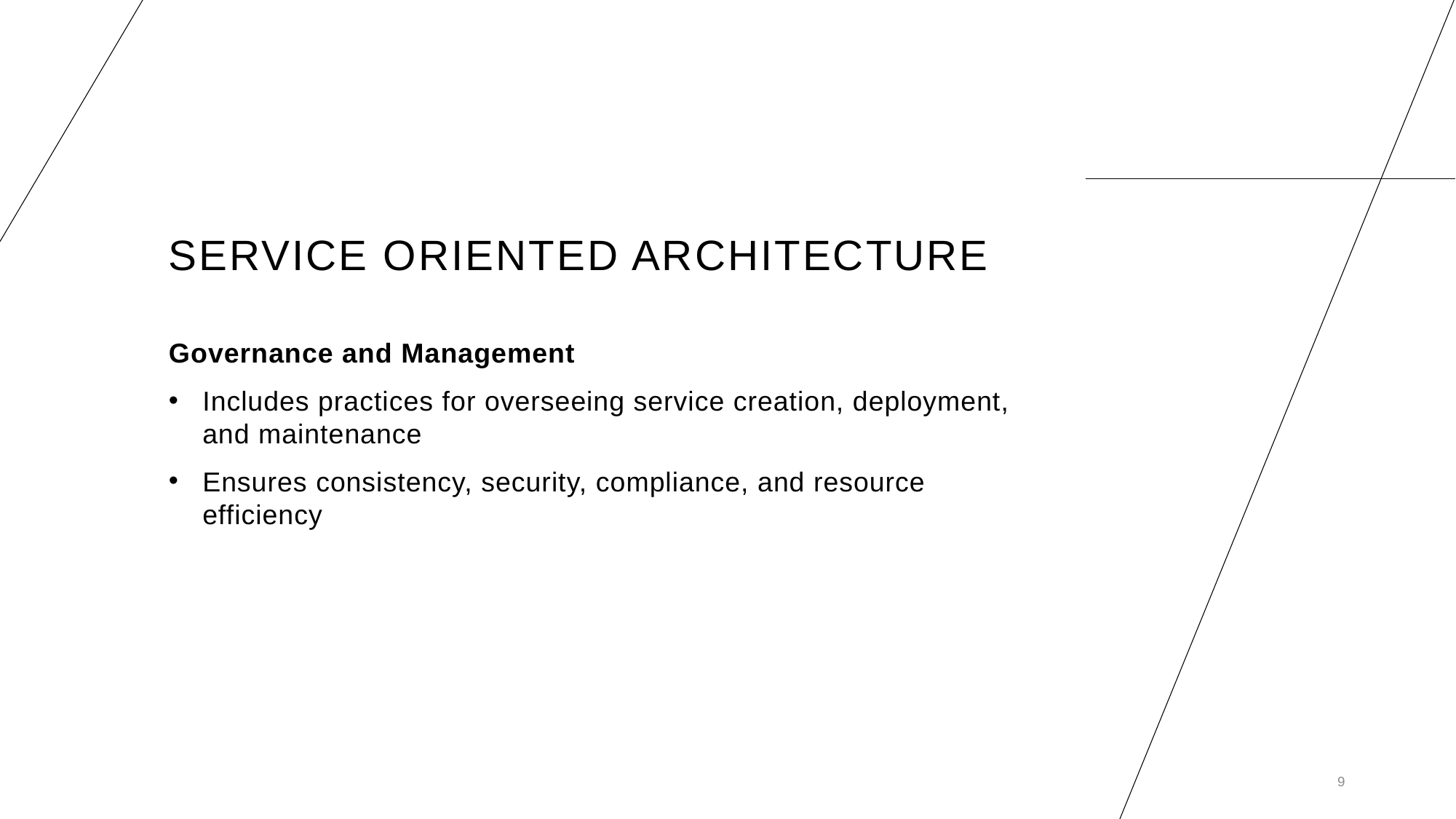

# Service oriented architecture
Governance and Management
Includes practices for overseeing service creation, deployment, and maintenance
Ensures consistency, security, compliance, and resource efficiency
9